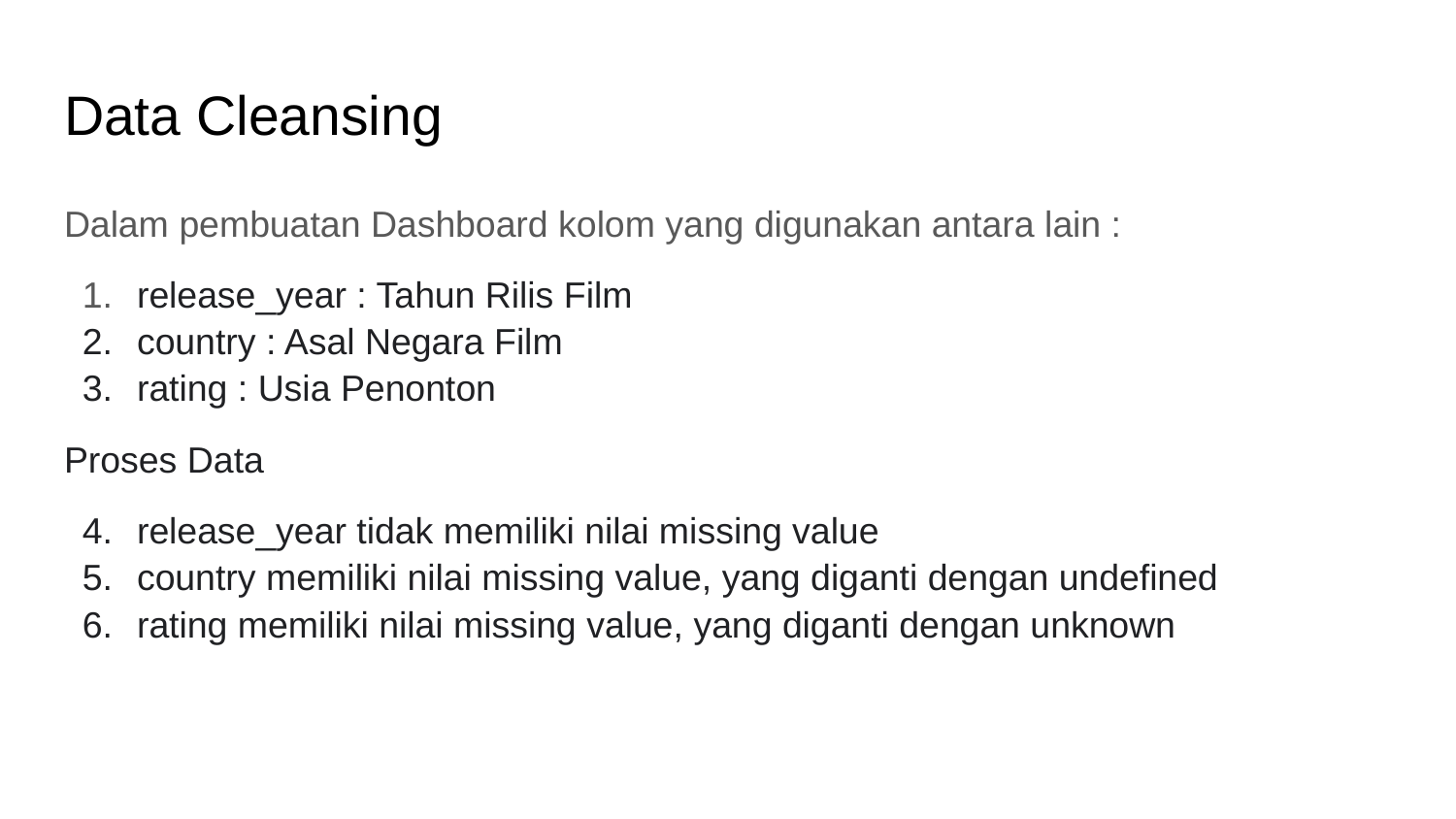

# Data Cleansing
Dalam pembuatan Dashboard kolom yang digunakan antara lain :
release_year : Tahun Rilis Film
country : Asal Negara Film
rating : Usia Penonton
Proses Data
release_year tidak memiliki nilai missing value
country memiliki nilai missing value, yang diganti dengan undefined
rating memiliki nilai missing value, yang diganti dengan unknown